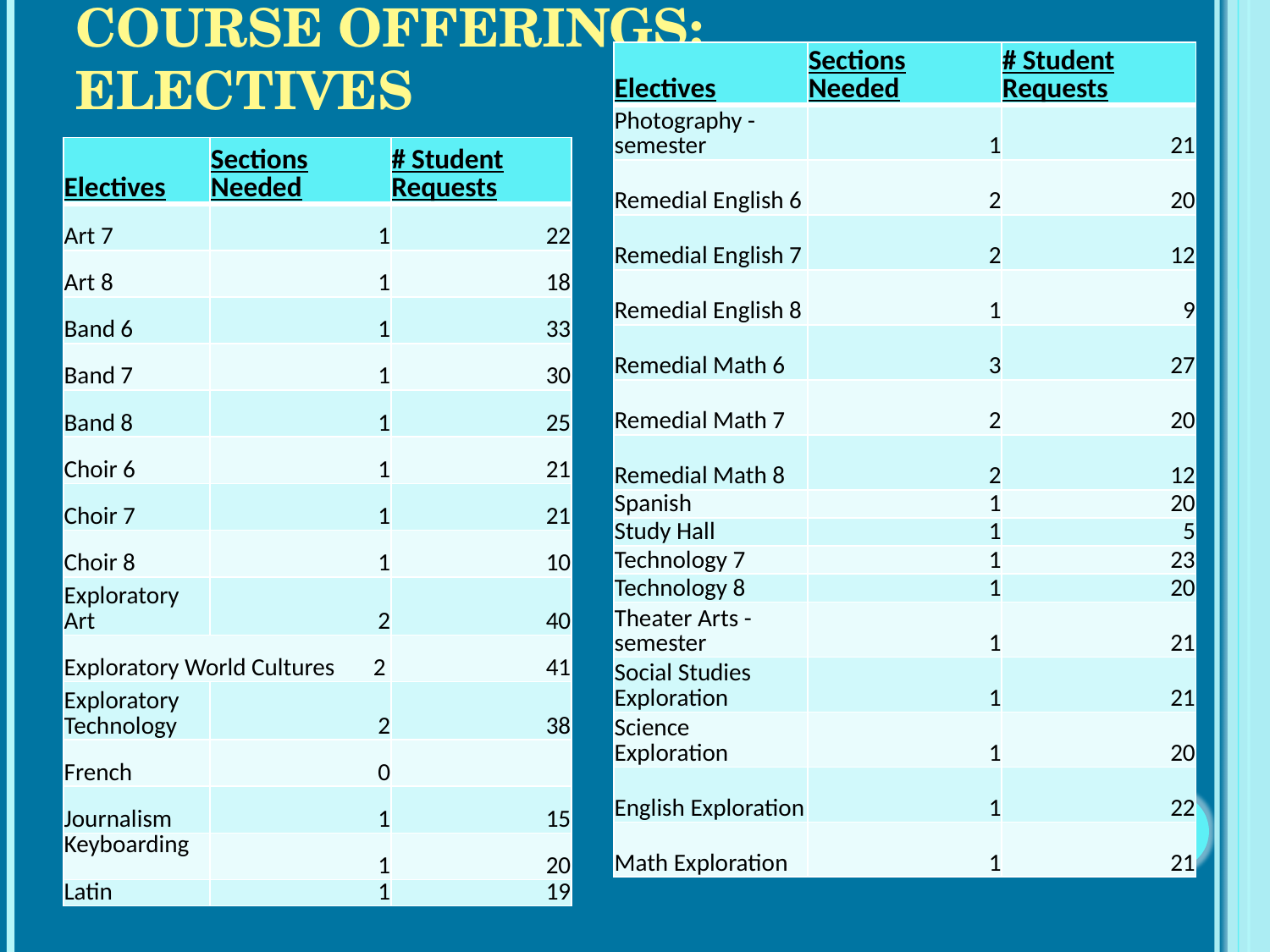

# Course Offerings: Electives
| Electives | Sections Needed | # Student Requests |
| --- | --- | --- |
| Photography - semester | 1 | 21 |
| Remedial English 6 | 2 | 20 |
| Remedial English 7 | 2 | 12 |
| Remedial English 8 | 1 | 9 |
| Remedial Math 6 | 3 | 27 |
| Remedial Math 7 | 2 | 20 |
| Remedial Math 8 | 2 | 12 |
| Spanish | 1 | 20 |
| Study Hall | 1 | 5 |
| Technology 7 | 1 | 23 |
| Technology 8 | 1 | 20 |
| Theater Arts - semester | 1 | 21 |
| Social Studies Exploration | 1 | 21 |
| Science Exploration | 1 | 20 |
| English Exploration | 1 | 22 |
| Math Exploration | 1 | 21 |
| Electives | Sections Needed | # Student Requests |
| --- | --- | --- |
| Art 7 | 1 | 22 |
| Art 8 | 1 | 18 |
| Band 6 | 1 | 33 |
| Band 7 | 1 | 30 |
| Band 8 | 1 | 25 |
| Choir 6 | 1 | 21 |
| Choir 7 | 1 | 21 |
| Choir 8 | 1 | 10 |
| Exploratory Art | 2 | 40 |
| Exploratory World Cultures 2 |  | 41 |
| Exploratory Technology | 2 | 38 |
| French | 0 |  |
| Journalism | 1 | 15 |
| Keyboarding | 1 | 20 |
| Latin | 1 | 19 |